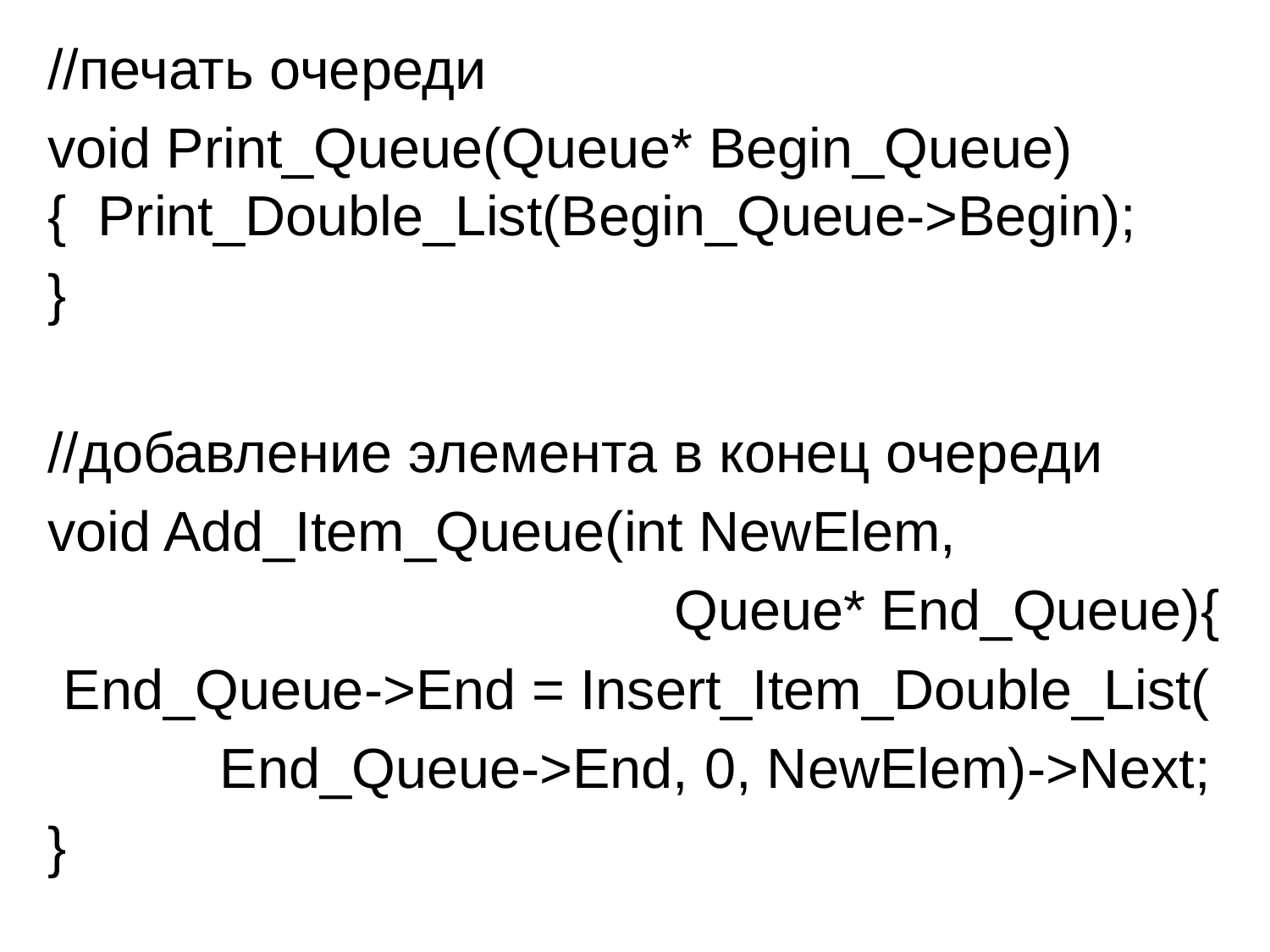

//печать очереди
void Print_Queue(Queue* Begin_Queue){  Print_Double_List(Begin_Queue->Begin);
}

//добавление элемента в конец очереди
void Add_Item_Queue(int NewElem,
                                        Queue* End_Queue){
 End_Queue->End = Insert_Item_Double_List(
           End_Queue->End, 0, NewElem)->Next;
}